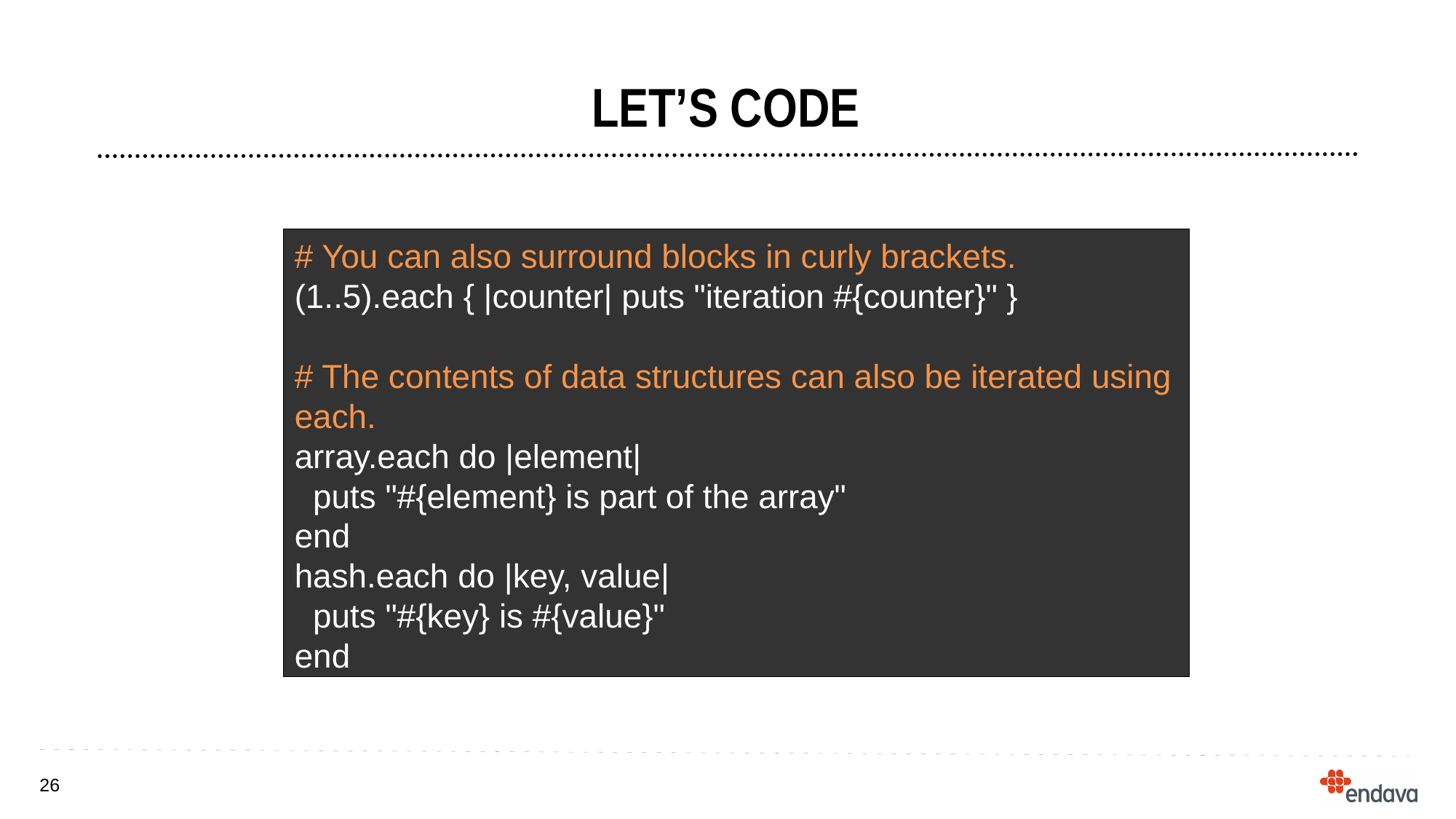

Let’s code
# You can also surround blocks in curly brackets.
(1..5).each { |counter| puts "iteration #{counter}" }

# The contents of data structures can also be iterated using each.
array.each do |element|
  puts "#{element} is part of the array"
end
hash.each do |key, value|
  puts "#{key} is #{value}"
end